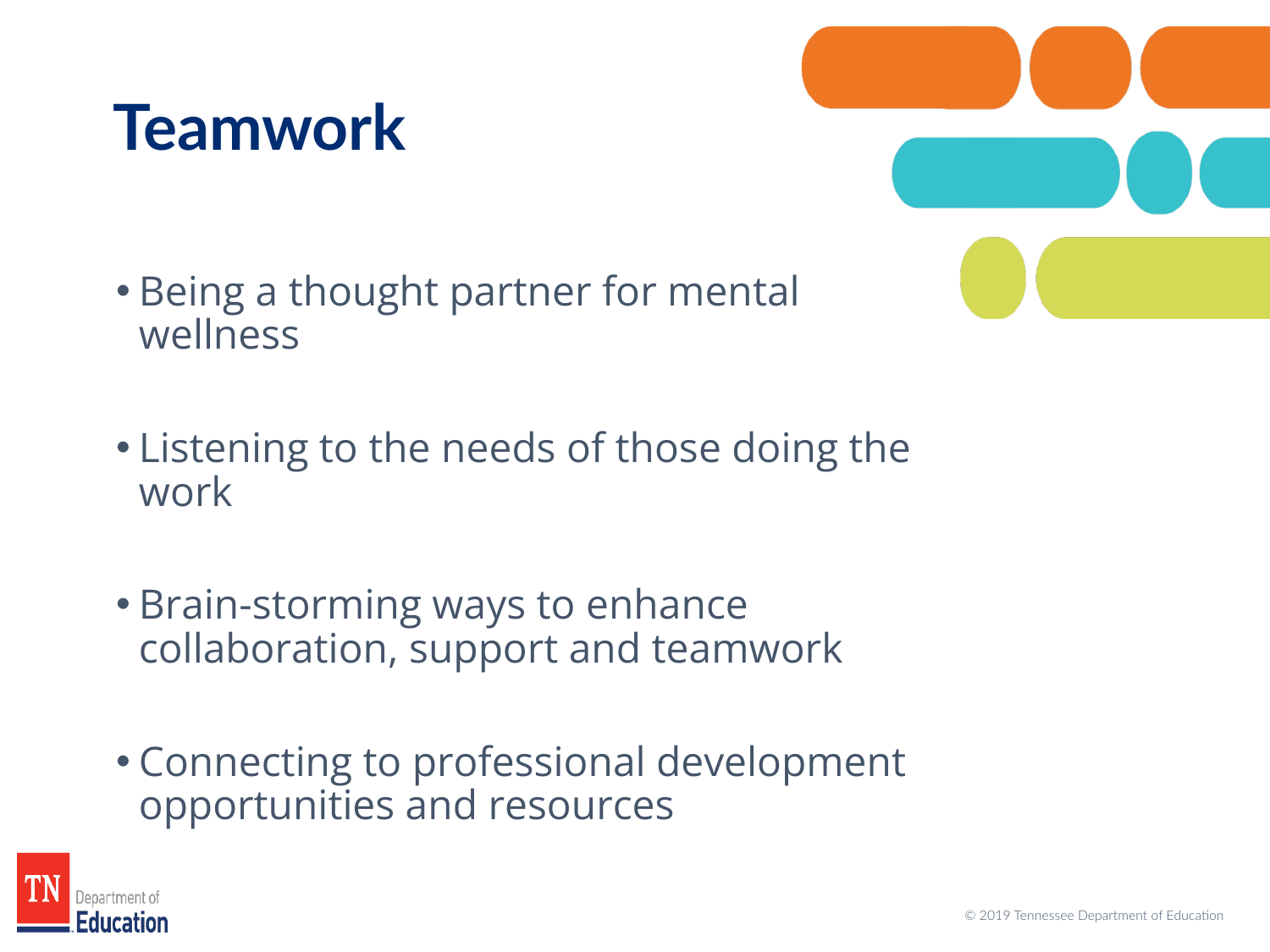

# Teamwork
Being a thought partner for mental wellness

Listening to the needs of those doing the work

Brain-storming ways to enhance collaboration, support and teamwork

Connecting to professional development opportunities and resources